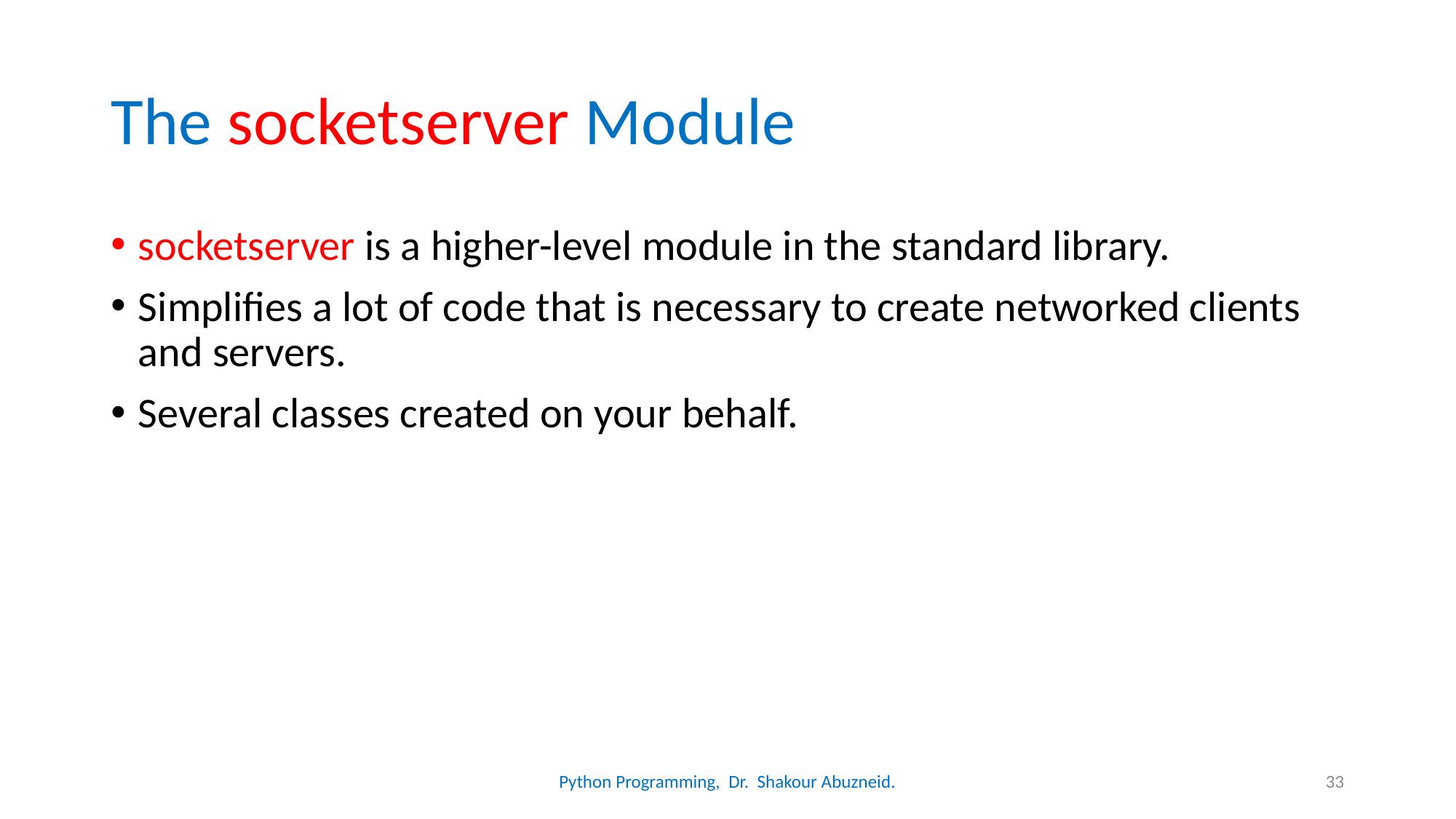

# The socketserver Module
socketserver is a higher-level module in the standard library.
Simplifies a lot of code that is necessary to create networked clients and servers.
Several classes created on your behalf.
Python Programming,  Dr.  Shakour Abuzneid.
33